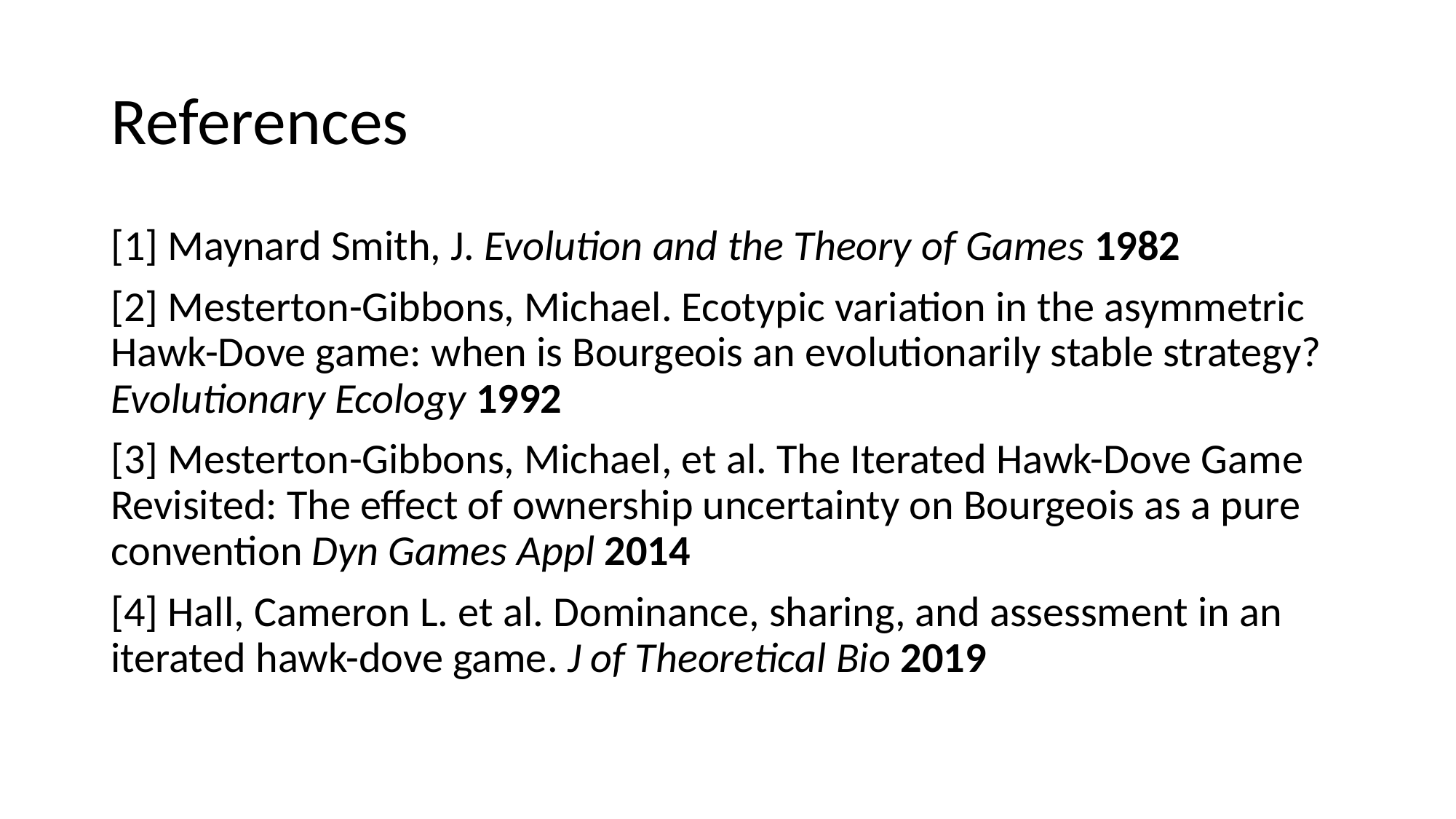

# References
[1] Maynard Smith, J. Evolution and the Theory of Games 1982
[2] Mesterton-Gibbons, Michael. Ecotypic variation in the asymmetric Hawk-Dove game: when is Bourgeois an evolutionarily stable strategy? Evolutionary Ecology 1992
[3] Mesterton-Gibbons, Michael, et al. The Iterated Hawk-Dove Game Revisited: The effect of ownership uncertainty on Bourgeois as a pure convention Dyn Games Appl 2014
[4] Hall, Cameron L. et al. Dominance, sharing, and assessment in an iterated hawk-dove game. J of Theoretical Bio 2019